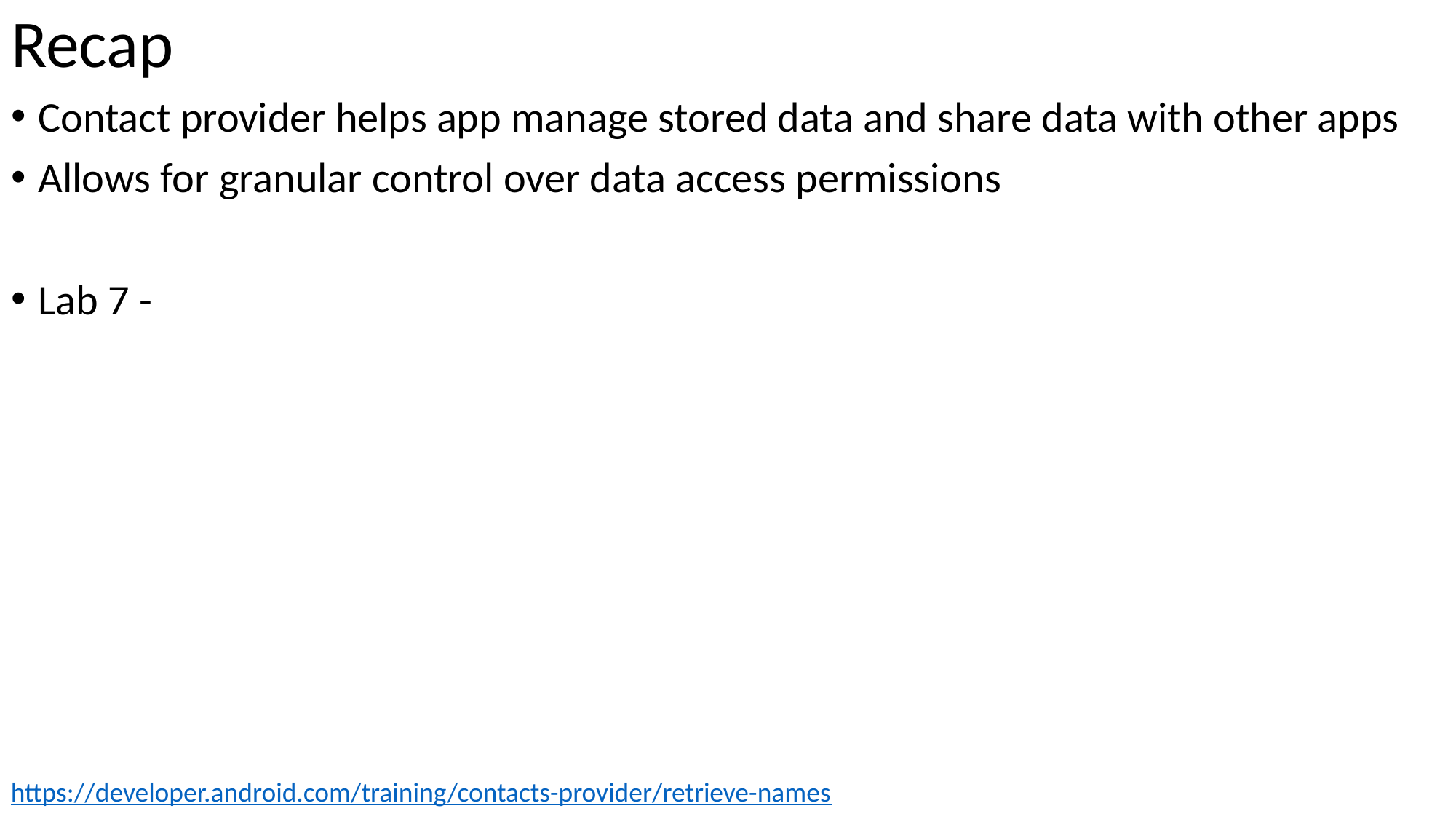

# Recap
Contact provider helps app manage stored data and share data with other apps
Allows for granular control over data access permissions

Lab 7 -
https://developer.android.com/training/contacts-provider/retrieve-names